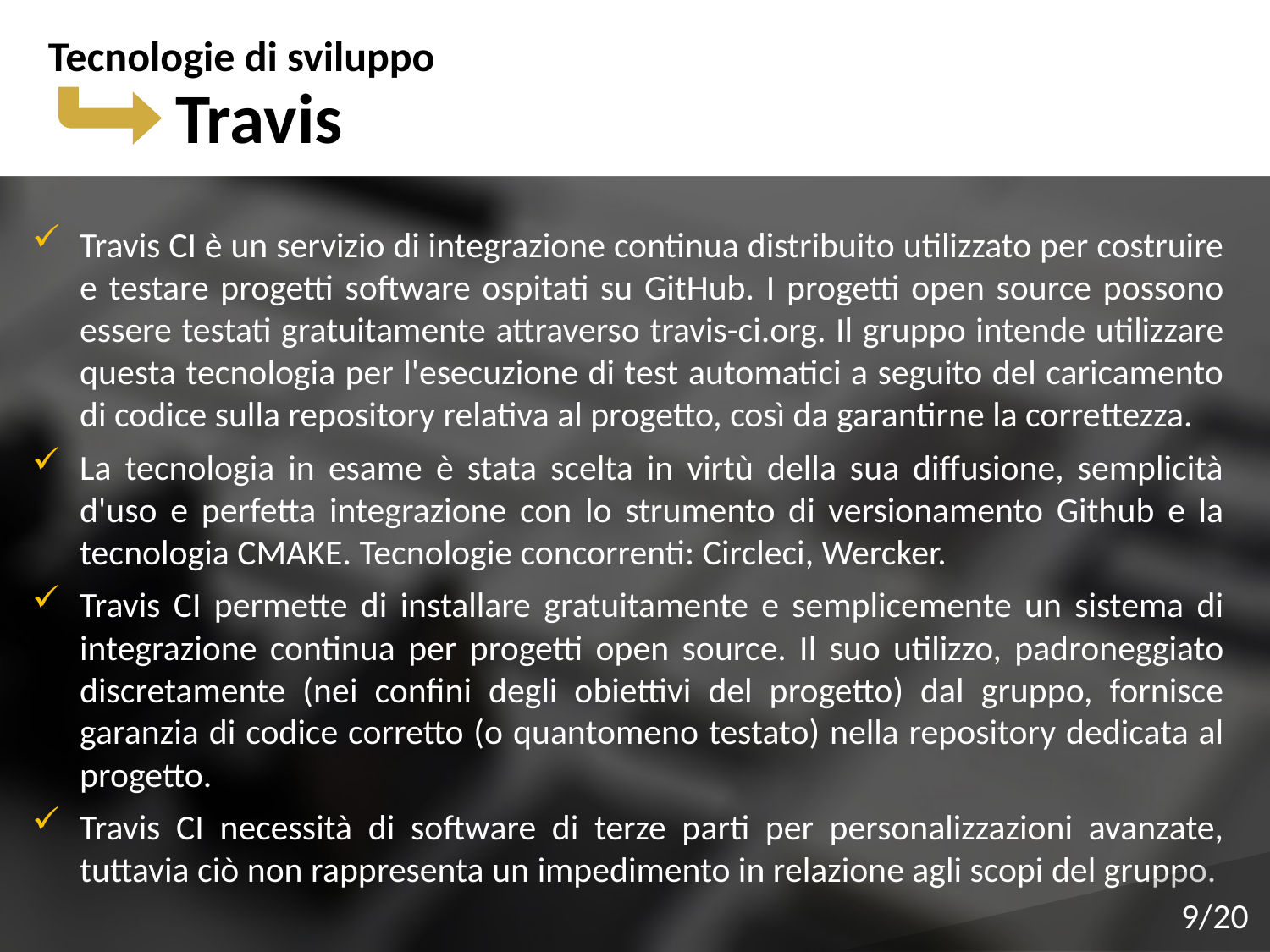

Tecnologie di sviluppo
Travis

Travis CI è un servizio di integrazione continua distribuito utilizzato per costruire e testare progetti software ospitati su GitHub. I progetti open source possono essere testati gratuitamente attraverso travis-ci.org. Il gruppo intende utilizzare questa tecnologia per l'esecuzione di test automatici a seguito del caricamento di codice sulla repository relativa al progetto, così da garantirne la correttezza.
La tecnologia in esame è stata scelta in virtù della sua diffusione, semplicità d'uso e perfetta integrazione con lo strumento di versionamento Github e la tecnologia CMAKE. Tecnologie concorrenti: Circleci, Wercker.
Travis CI permette di installare gratuitamente e semplicemente un sistema di integrazione continua per progetti open source. Il suo utilizzo, padroneggiato discretamente (nei confini degli obiettivi del progetto) dal gruppo, fornisce garanzia di codice corretto (o quantomeno testato) nella repository dedicata al progetto.
Travis CI necessità di software di terze parti per personalizzazioni avanzate, tuttavia ciò non rappresenta un impedimento in relazione agli scopi del gruppo.

9/20